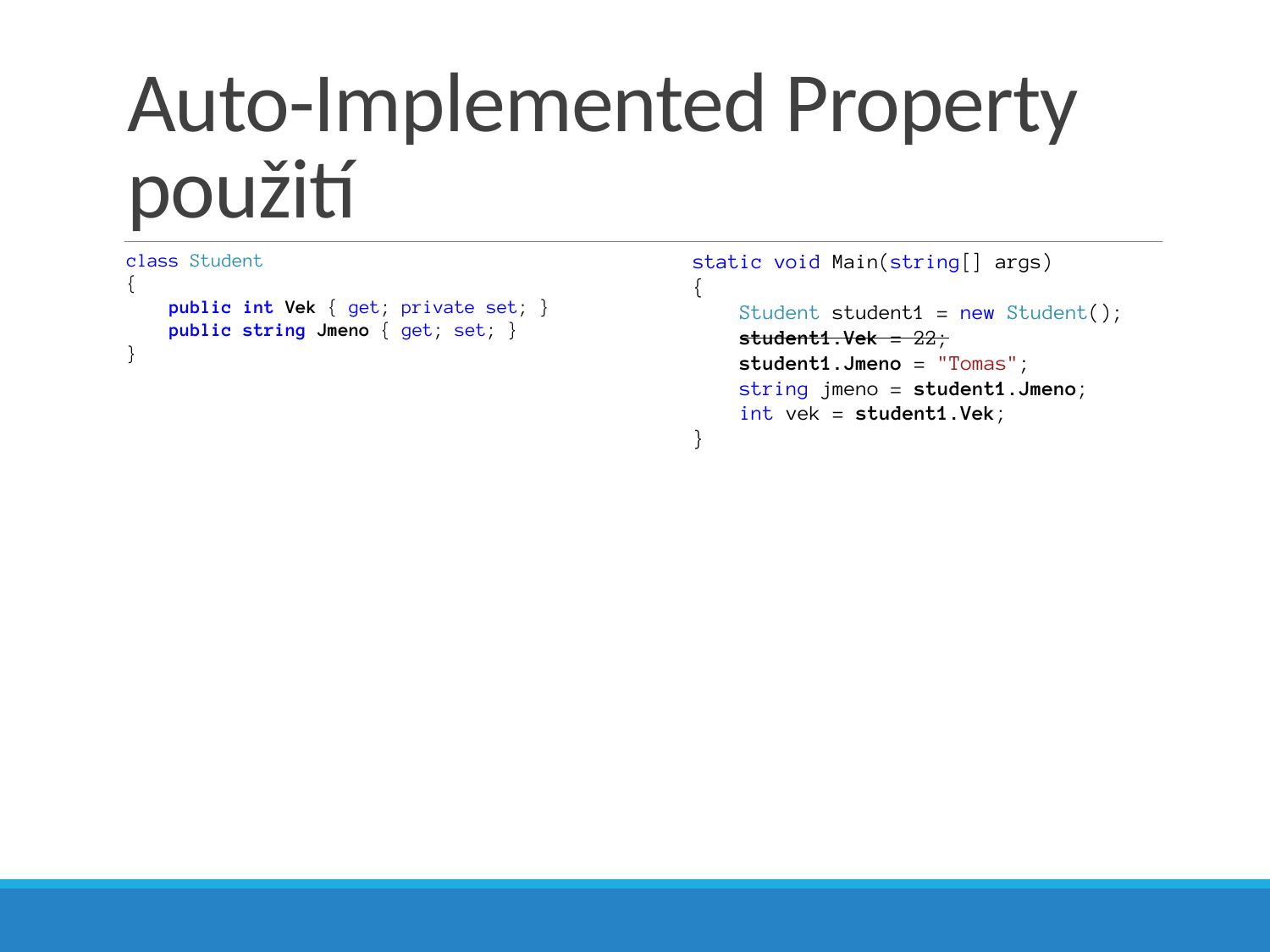

# Auto-Implemented Property použití
class Student
{
    public int Vek { get; private set; }
    public string Jmeno { get; set; }
}
static void Main(string[] args)
{
    Student student1 = new Student();
    student1.Vek = 22;
    student1.Jmeno = "Tomas";
    string jmeno = student1.Jmeno;
    int vek = student1.Vek;
}